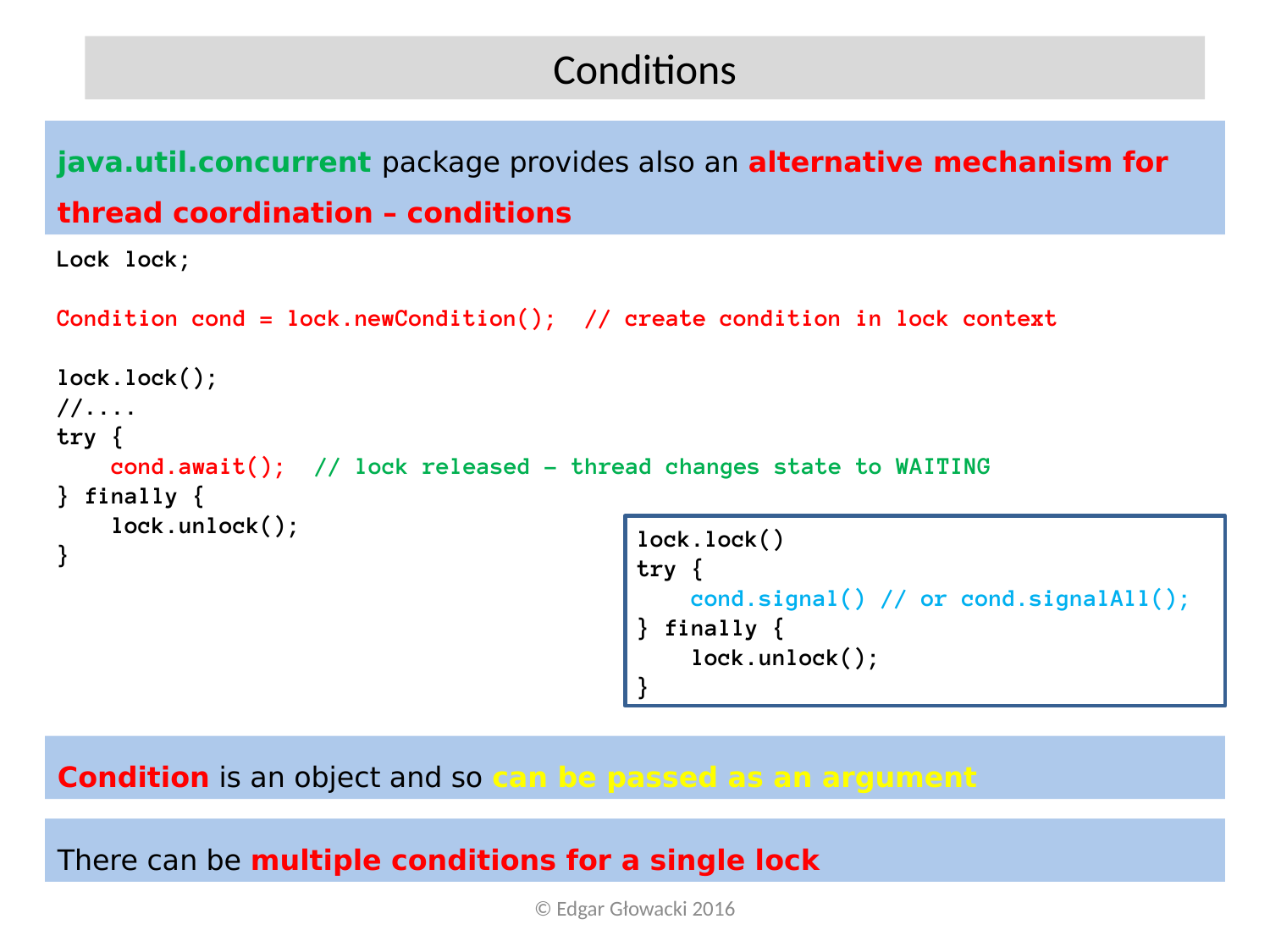

Conditions
java.util.concurrent package provides also an alternative mechanism for thread coordination – conditions
Lock lock;

Condition cond = lock.newCondition();  // create condition in lock context

lock.lock();
//....
try {
    cond.await();  // lock released – thread changes state to WAITING
} finally {
    lock.unlock();
}
lock.lock()
try {
    cond.signal() // or cond.signalAll();
} finally {
    lock.unlock();
}
Condition is an object and so can be passed as an argument
There can be multiple conditions for a single lock
© Edgar Głowacki 2016